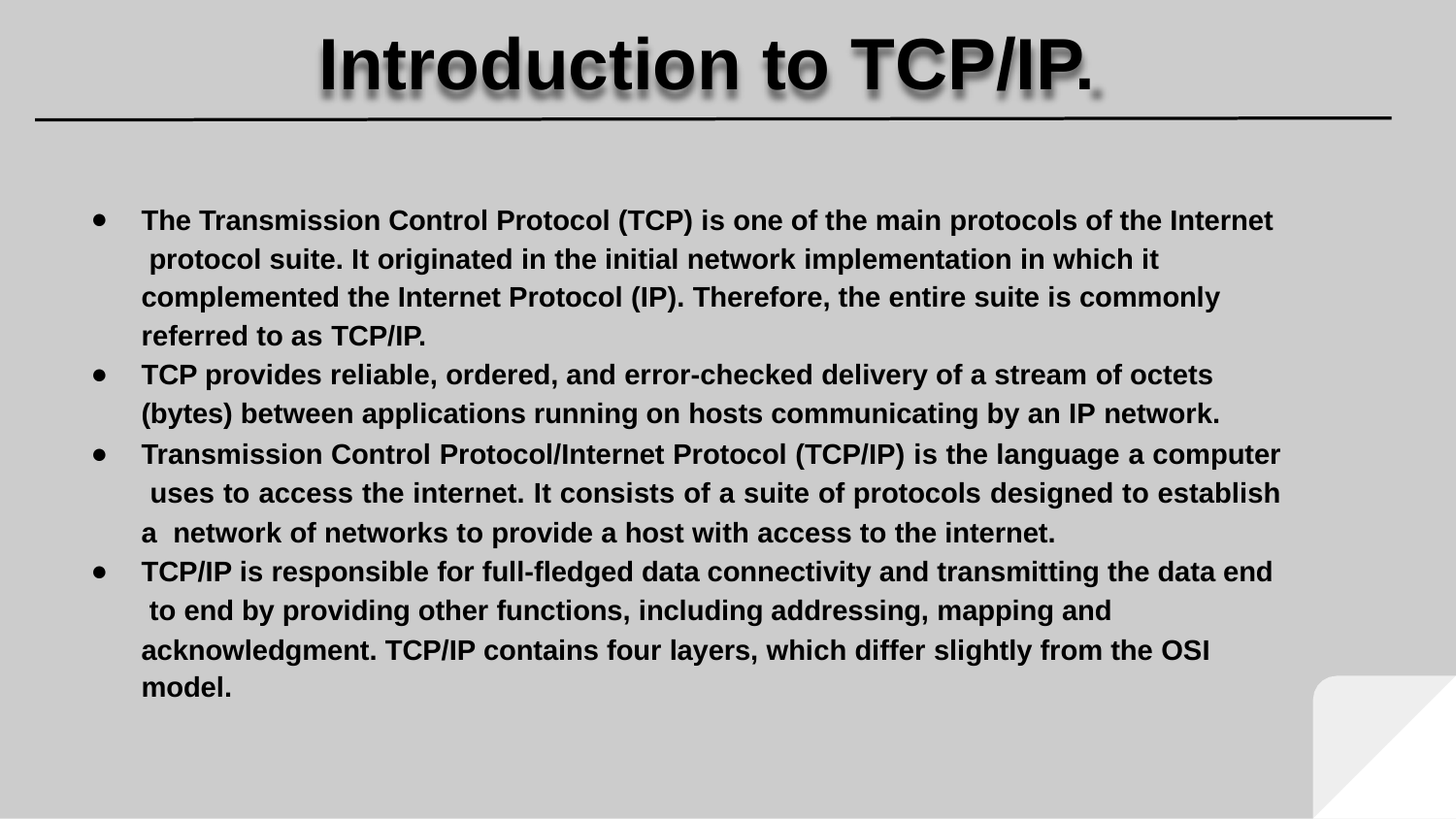

# Introduction to TCP/IP.

The Transmission Control Protocol (TCP) is one of the main protocols of the Internet  protocol suite. It originated in the initial network implementation in which it  complemented the Internet Protocol (IP). Therefore, the entire suite is commonly  referred to as TCP/IP.
TCP provides reliable, ordered, and error-checked delivery of a stream of octets  (bytes) between applications running on hosts communicating by an IP network.
Transmission Control Protocol/Internet Protocol (TCP/IP) is the language a computer  uses to access the internet. It consists of a suite of protocols designed to establish a  network of networks to provide a host with access to the internet.
TCP/IP is responsible for full-fledged data connectivity and transmitting the data end  to end by providing other functions, including addressing, mapping and  acknowledgment. TCP/IP contains four layers, which differ slightly from the OSI
model.